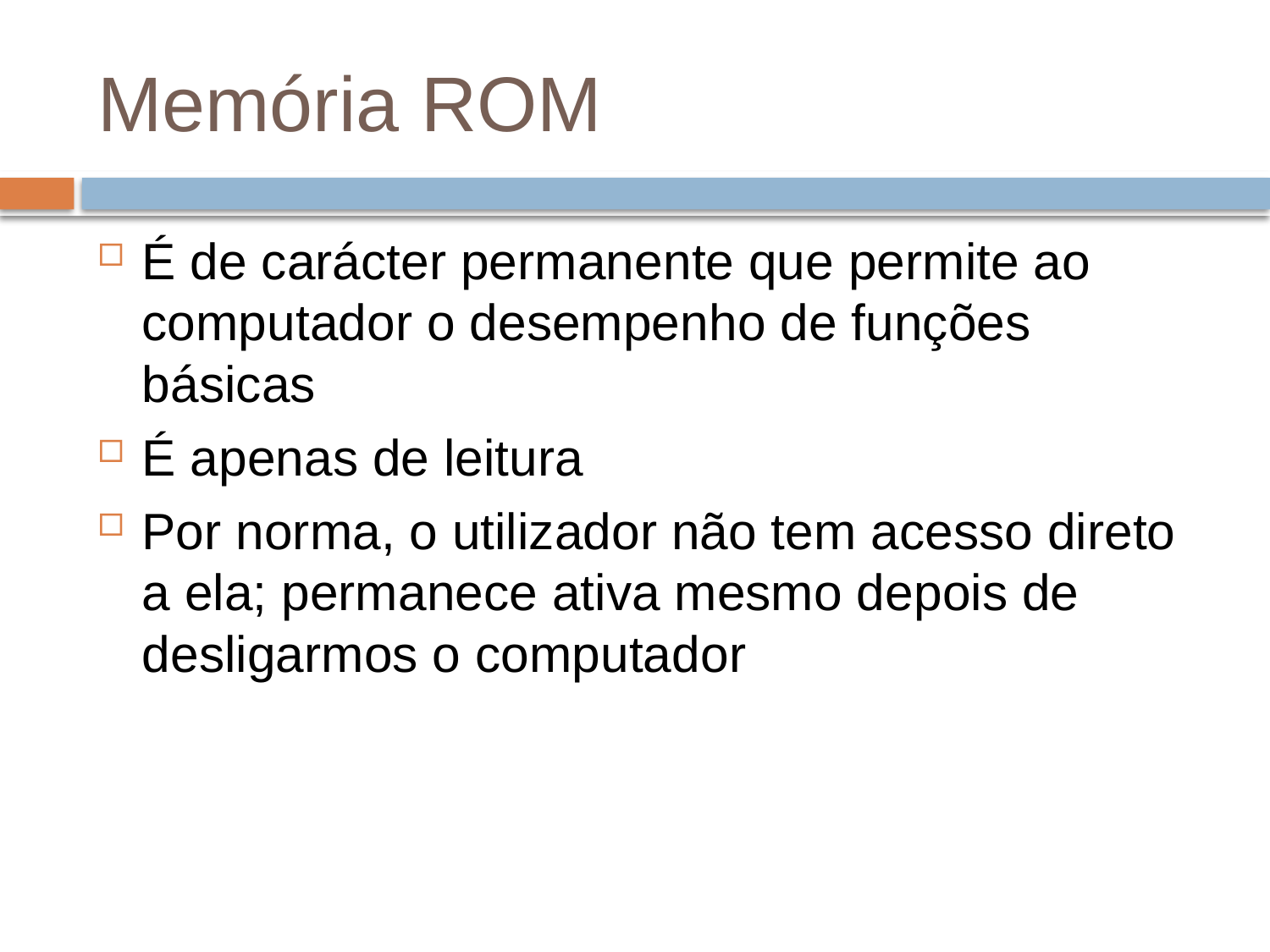

# Memória ROM
É de carácter permanente que permite ao computador o desempenho de funções básicas
É apenas de leitura
Por norma, o utilizador não tem acesso direto a ela; permanece ativa mesmo depois de desligarmos o computador